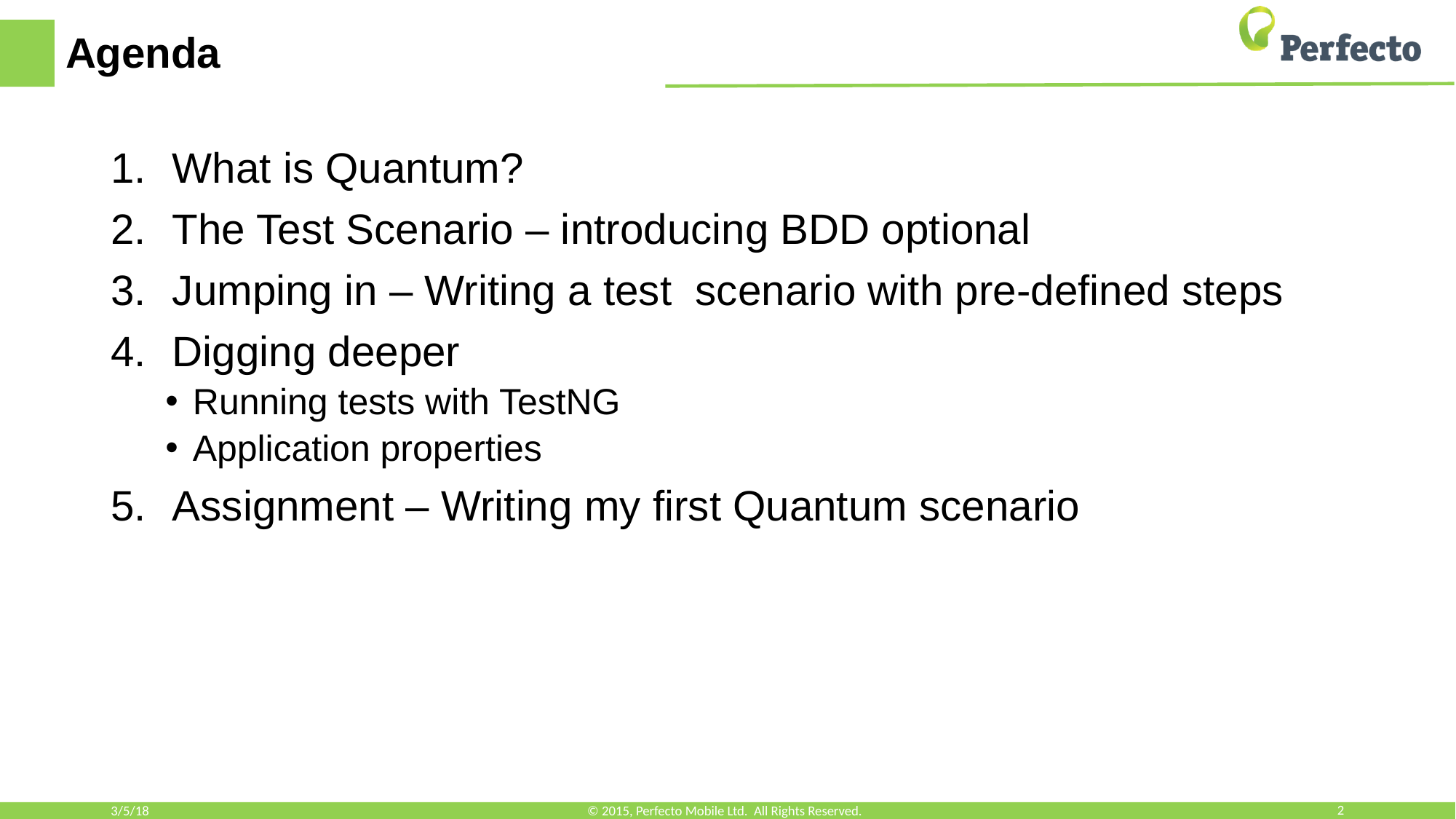

# Agenda
What is Quantum?
The Test Scenario – introducing BDD optional
Jumping in – Writing a test  scenario with pre-defined steps
Digging deeper
Running tests with TestNG
Application properties
Assignment – Writing my first Quantum scenario

3/5/18
© 2015, Perfecto Mobile Ltd.  All Rights Reserved.
2